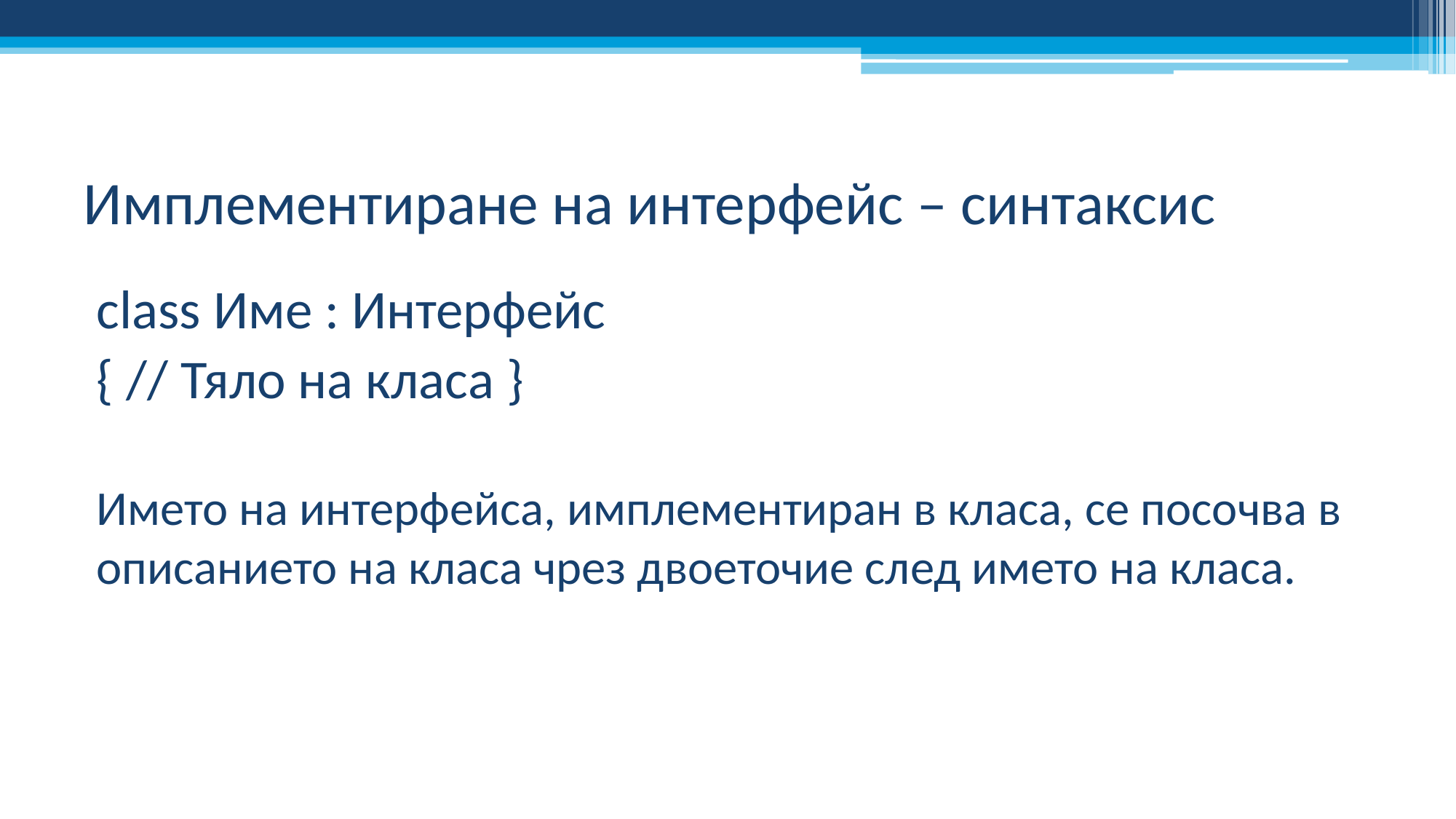

# Имплементиране на интерфейс – синтаксис
class Име : Интерфейс
{ // Тяло на класа }

Името на интерфейса, имплементиран в класа, се посочва в описанието на класа чрез двоеточие след името на класа.